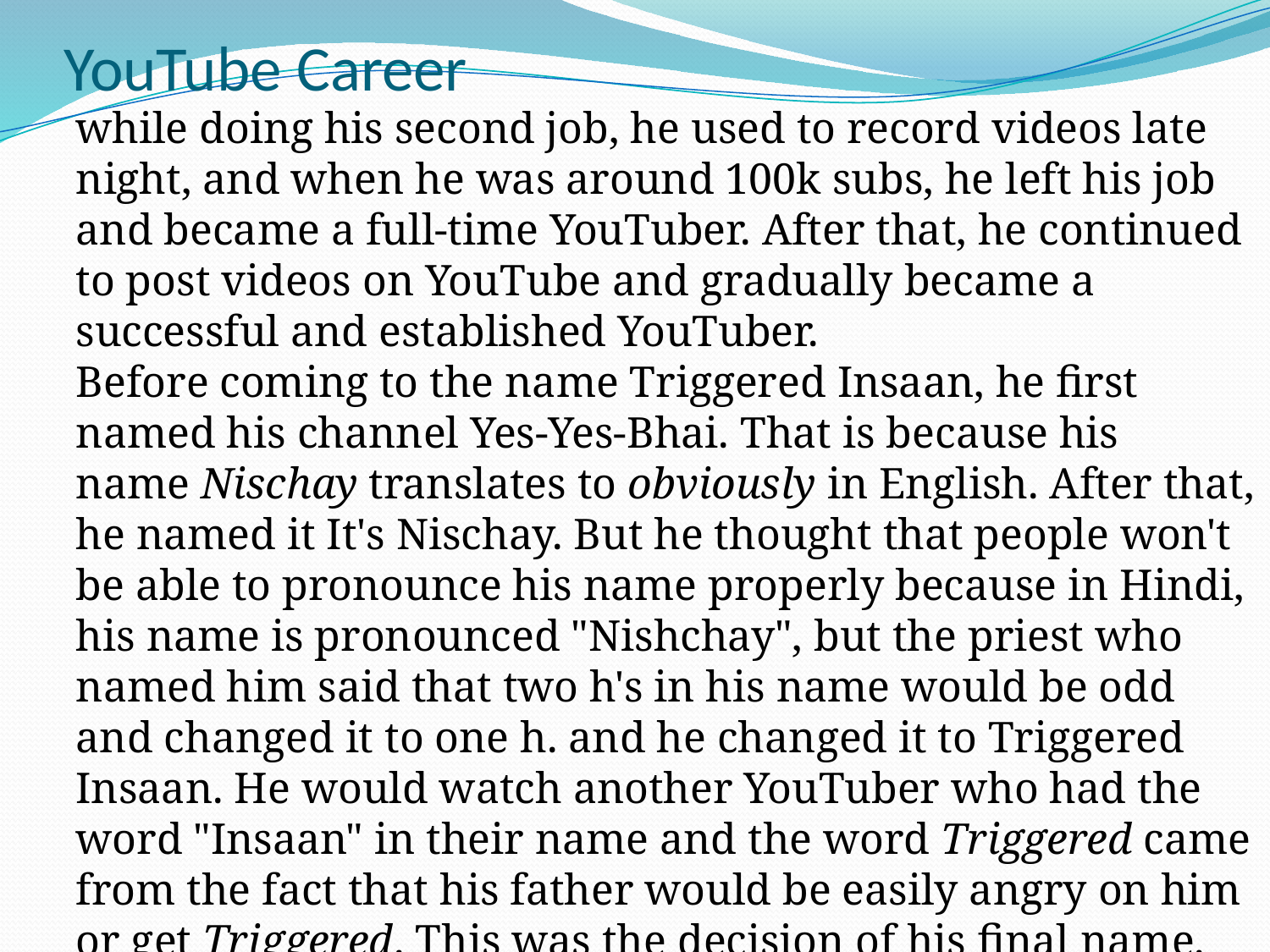

# YouTube Career
while doing his second job, he used to record videos late night, and when he was around 100k subs, he left his job and became a full-time YouTuber. After that, he continued to post videos on YouTube and gradually became a successful and established YouTuber.
Before coming to the name Triggered Insaan, he first named his channel Yes-Yes-Bhai. That is because his name Nischay translates to obviously in English. After that, he named it It's Nischay. But he thought that people won't be able to pronounce his name properly because in Hindi, his name is pronounced "Nishchay", but the priest who named him said that two h's in his name would be odd and changed it to one h. and he changed it to Triggered Insaan. He would watch another YouTuber who had the word "Insaan" in their name and the word Triggered came from the fact that his father would be easily angry on him or get Triggered. This was the decision of his final name.